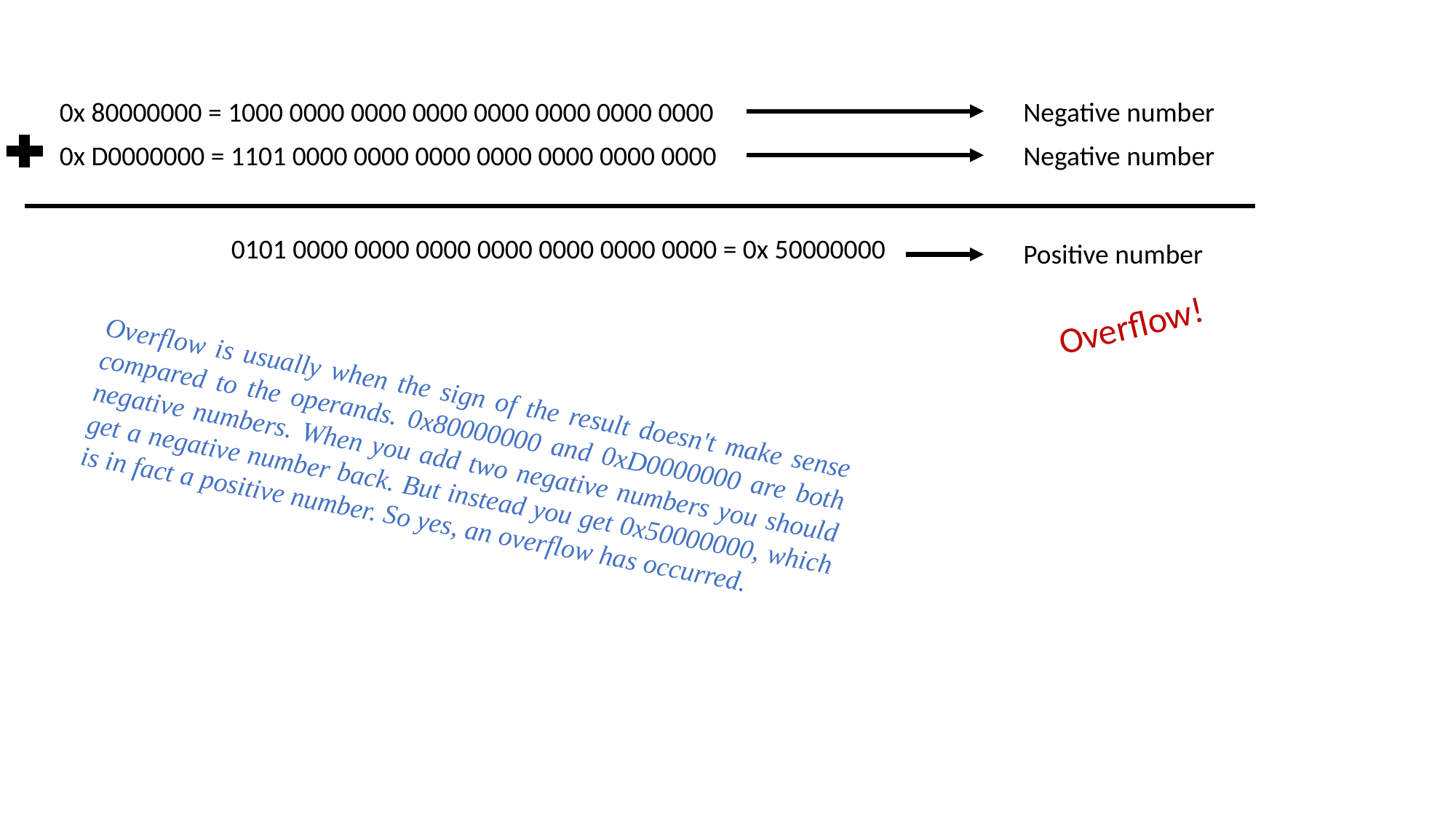

0x 80000000 = 1000 0000 0000 0000 0000 0000 0000 0000
Negative number

0x D0000000 = 1101 0000 0000 0000 0000 0000 0000 0000
Negative number
0101 0000 0000 0000 0000 0000 0000 0000 = 0x 50000000
Positive number
Overflow!
Overflow is usually when the sign of the result doesn't make sense compared to the operands. 0x80000000 and 0xD0000000 are both negative numbers. When you add two negative numbers you should get a negative number back. But instead you get 0x50000000, which is in fact a positive number. So yes, an overflow has occurred.